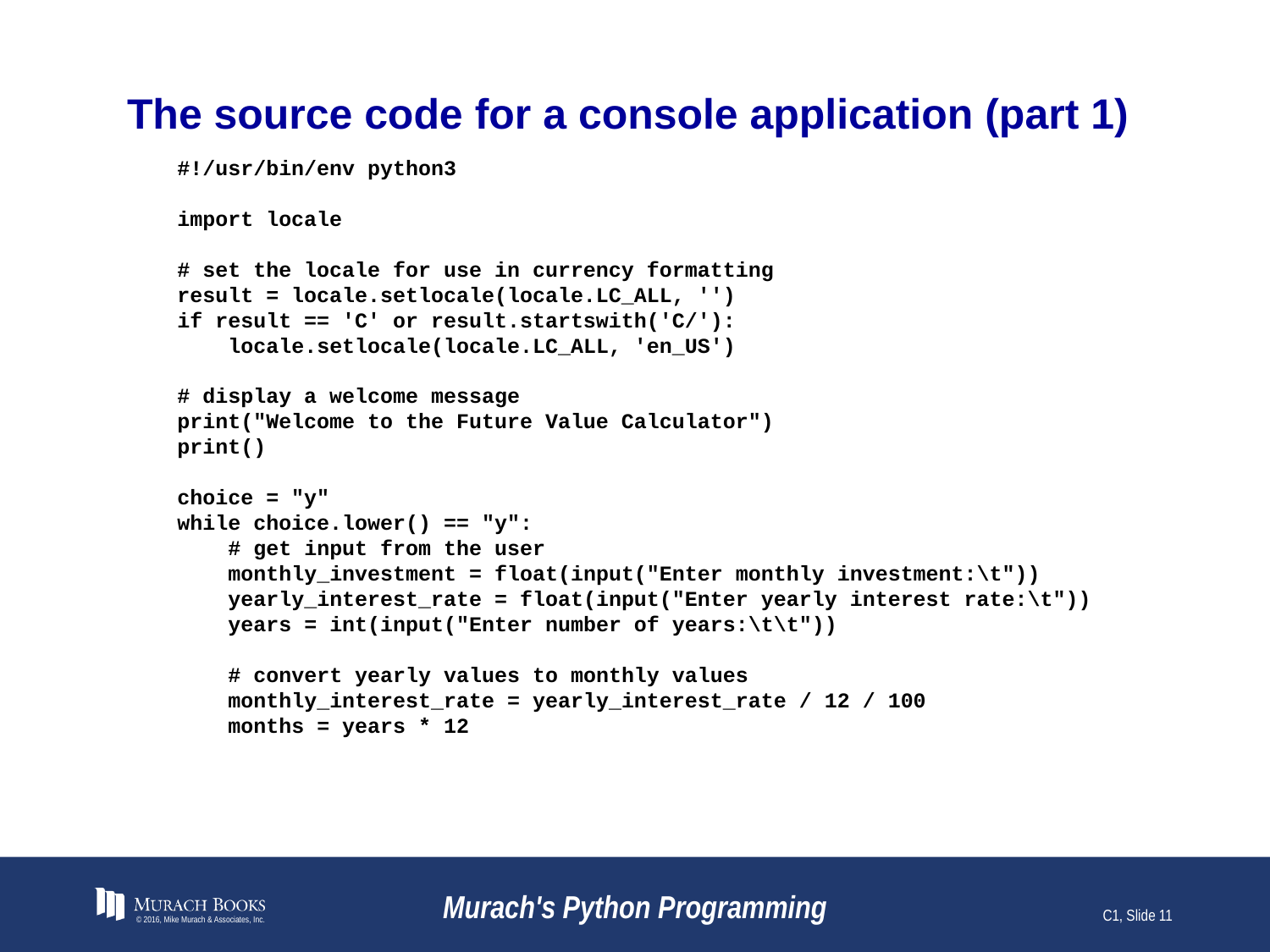

# The source code for a console application (part 1)
#!/usr/bin/env python3

import locale

# set the locale for use in currency formatting
result = locale.setlocale(locale.LC_ALL, '')
if result == 'C' or result.startswith('C/'):
    locale.setlocale(locale.LC_ALL, 'en_US')

# display a welcome message
print("Welcome to the Future Value Calculator")
print()

choice = "y"
while choice.lower() == "y":
    # get input from the user
    monthly_investment = float(input("Enter monthly investment:\t"))
    yearly_interest_rate = float(input("Enter yearly interest rate:\t"))
    years = int(input("Enter number of years:\t\t"))

    # convert yearly values to monthly values
    monthly_interest_rate = yearly_interest_rate / 12 / 100
    months = years * 12

© 2016, Mike Murach & Associates, Inc.
Murach's Python Programming

C1, Slide 11